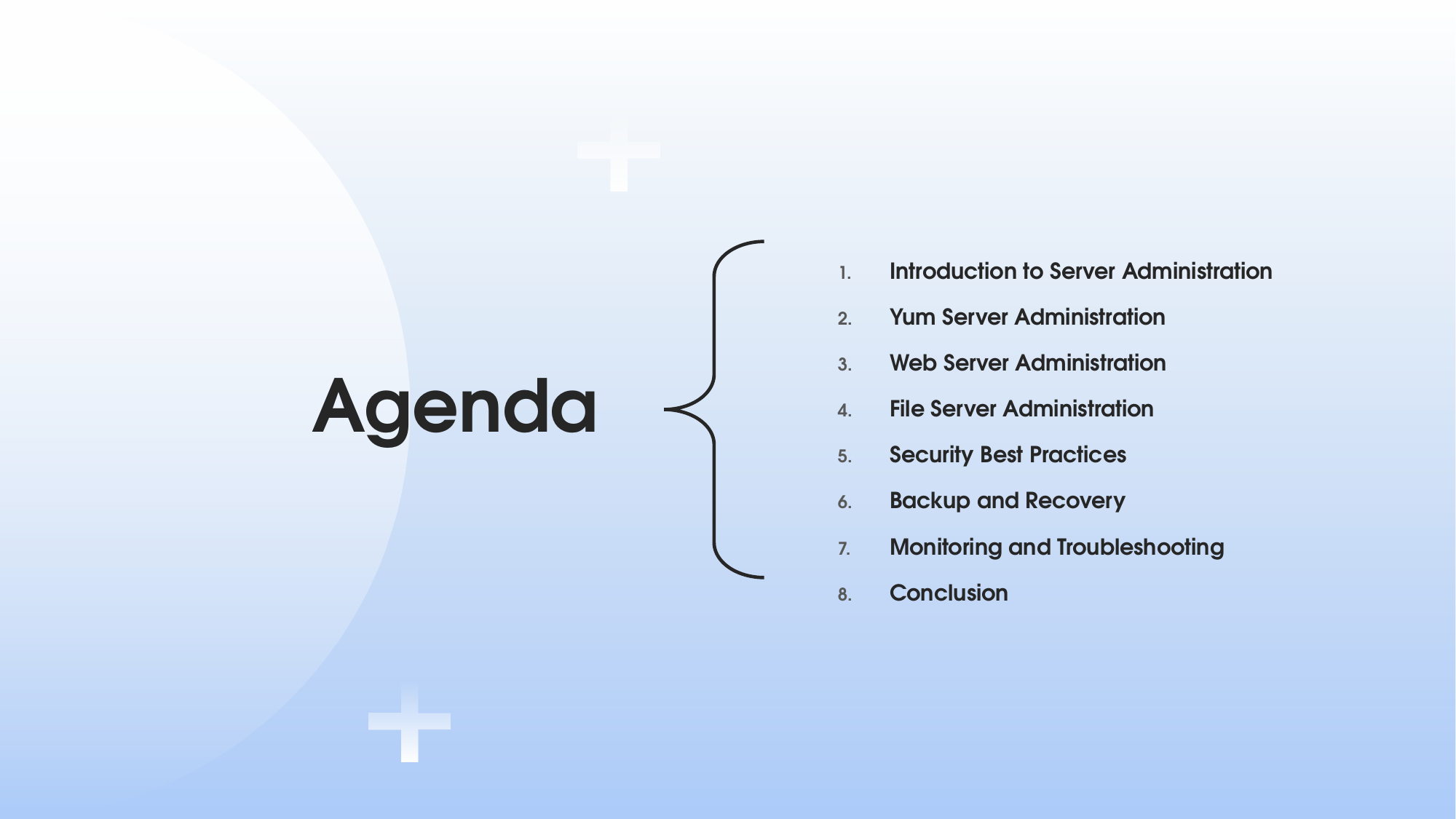

# Agenda
Introduction to Server Administration
Yum Server Administration
Web Server Administration
File Server Administration
Security Best Practices
Backup and Recovery
Monitoring and Troubleshooting
Conclusion